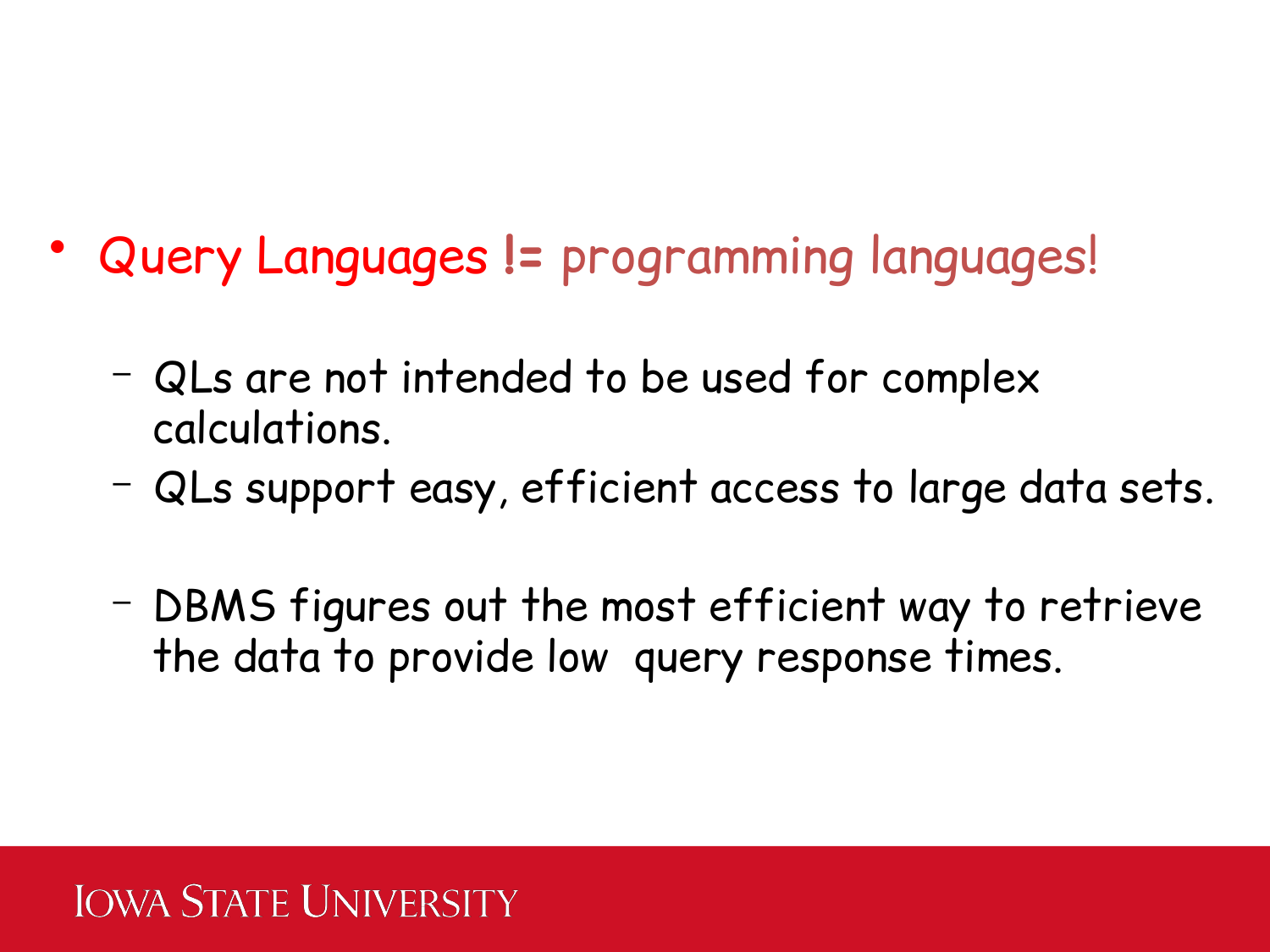

Query Languages != programming languages!

QLs are not intended to be used for complex calculations.
QLs support easy, efficient access to large data sets.

DBMS figures out the most efficient way to retrieve the data to provide low  query response times.